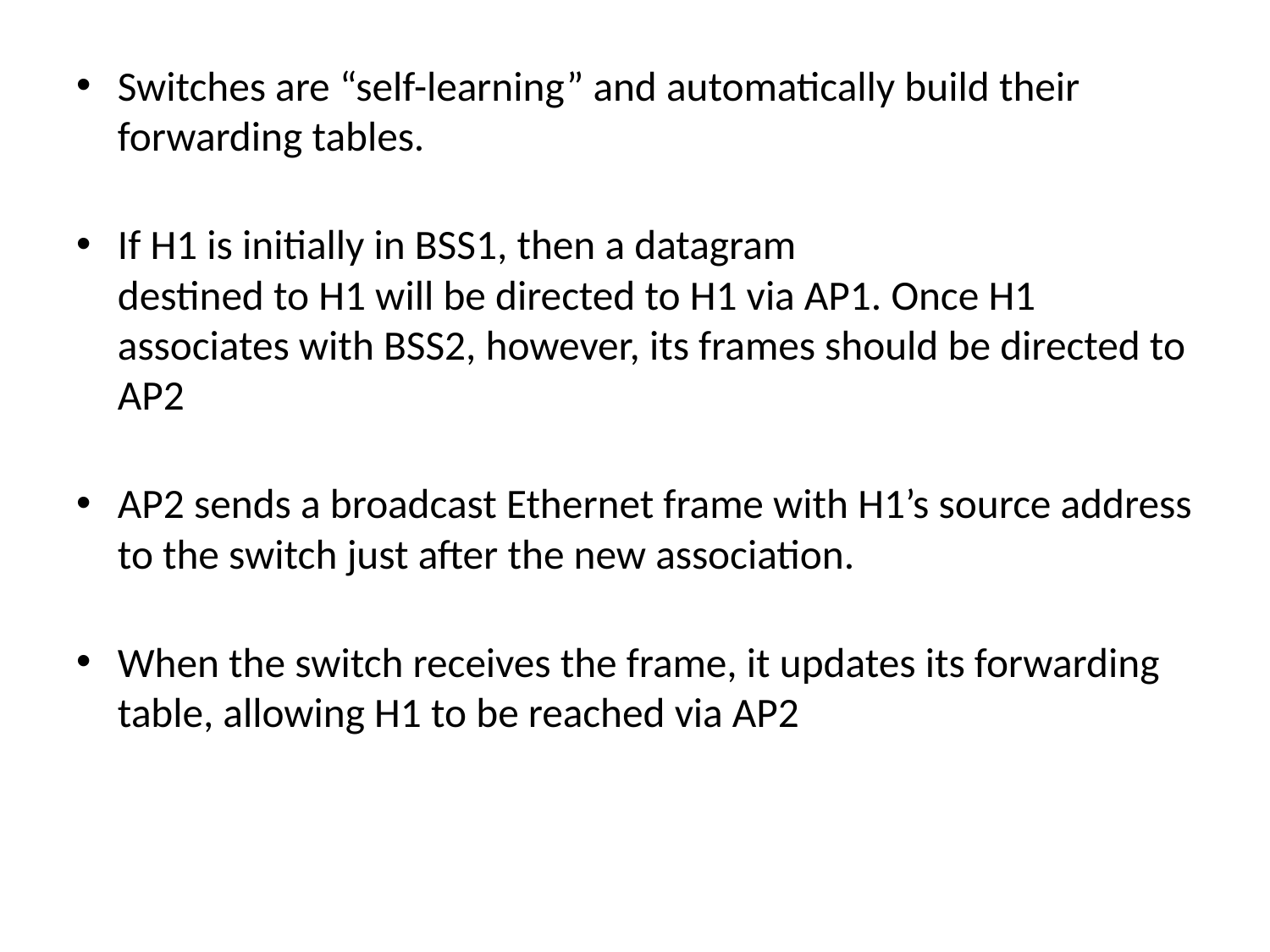

Switches are “self-learning” and automatically build their forwarding tables.
If H1 is initially in BSS1, then a datagram
destined to H1 will be directed to H1 via AP1. Once H1 associates with BSS2, however, its frames should be directed to AP2
AP2 sends a broadcast Ethernet frame with H1’s source address to the switch just after the new association.
When the switch receives the frame, it updates its forwarding table, allowing H1 to be reached via AP2